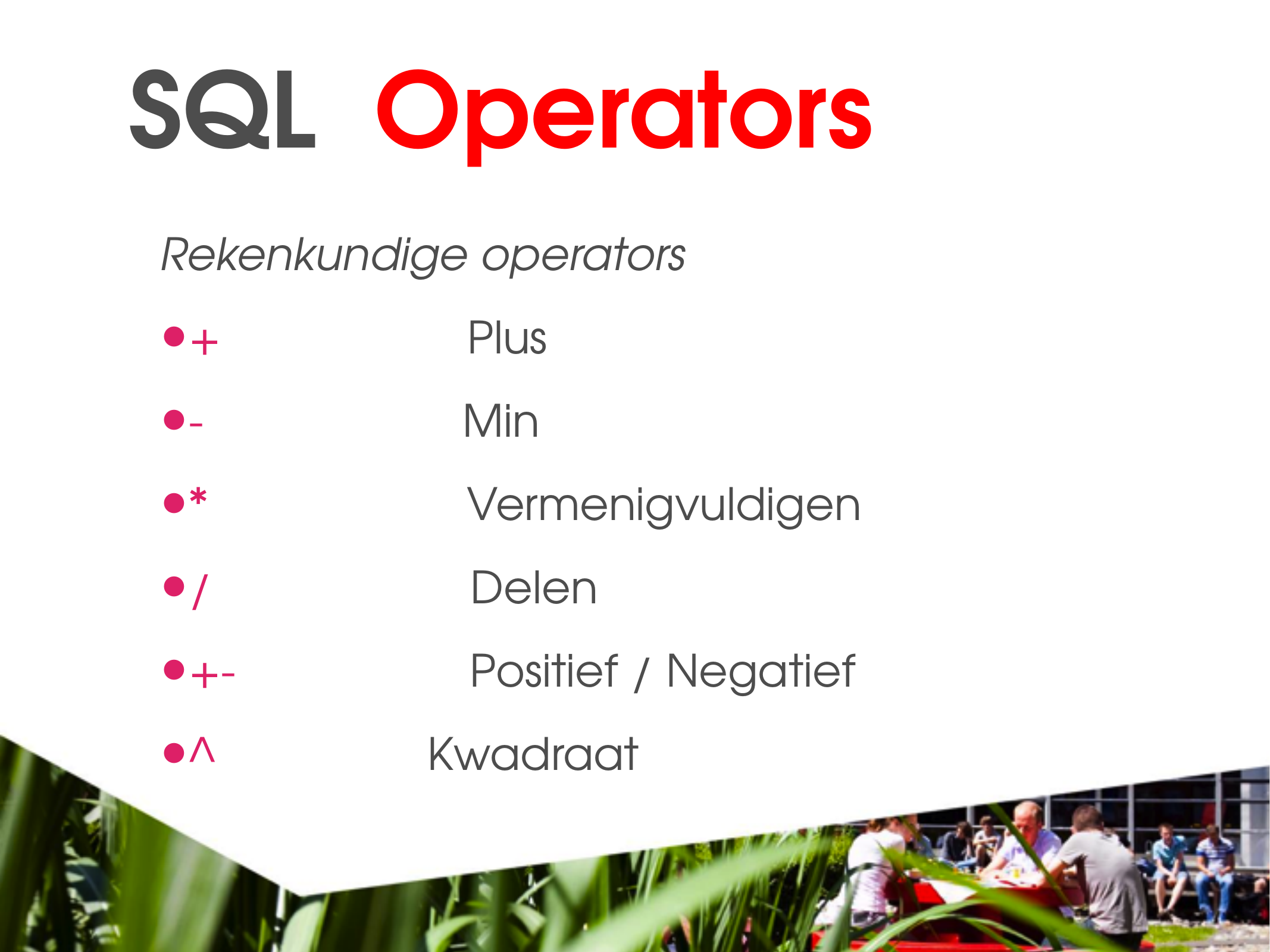

# SQL  Operators
Rekenkundige operators
+                    Plus
-                     Min
*                     Vermenigvuldigen
/                     Delen
+-                   Positief / Negatief
^	          	Kwadraat